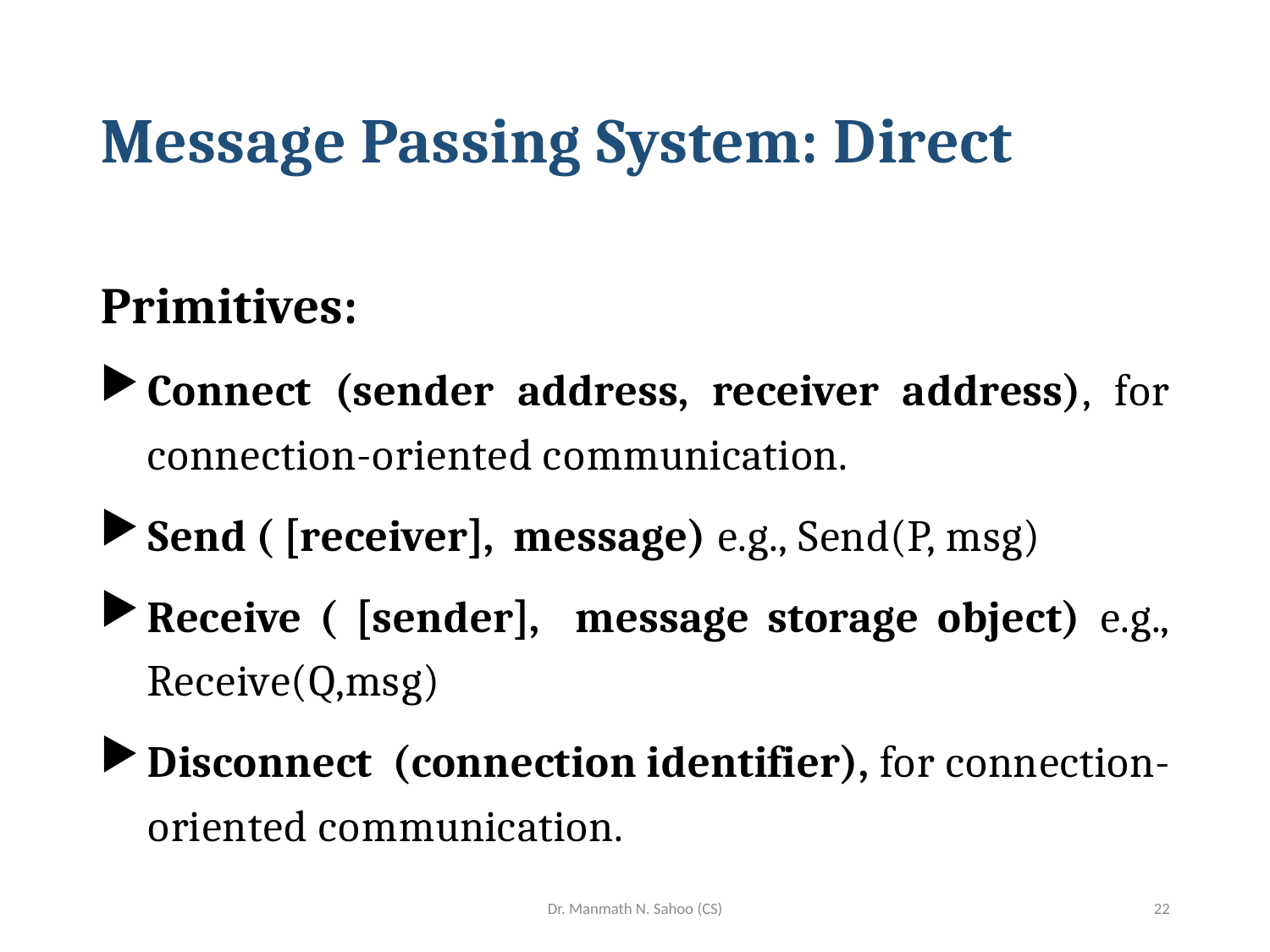

# Message Passing System: Direct
Primitives:
Connect (sender address, receiver address), for connection-oriented communication.
Send ( [receiver],  message) e.g., Send(P, msg)
Receive ( [sender],  message storage object) e.g., Receive(Q,msg)
Disconnect  (connection identifier), for connection-oriented communication.
Dr. Manmath N. Sahoo (CS)
22